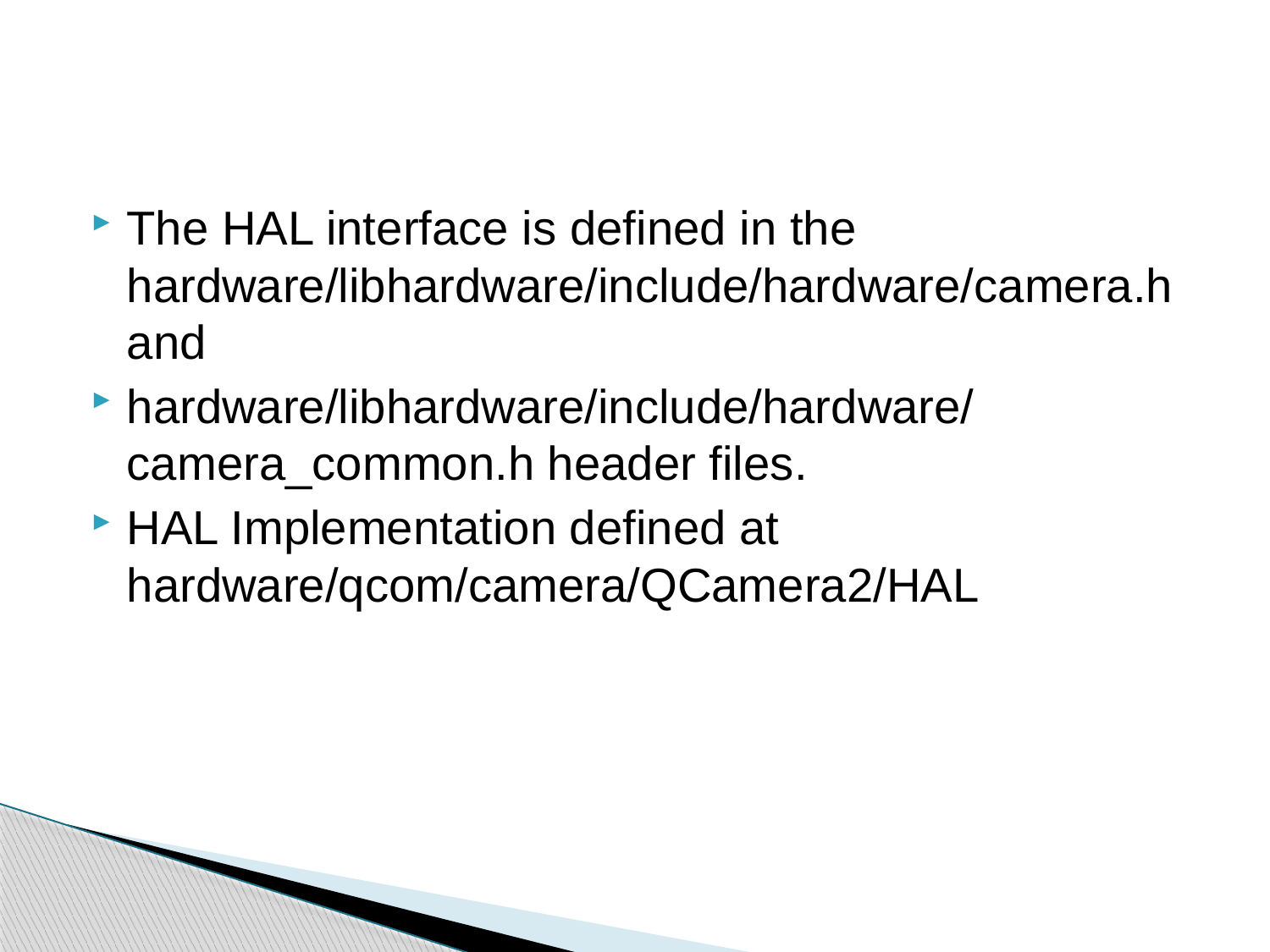

The HAL interface is defined in the hardware/libhardware/include/hardware/camera.h and
hardware/libhardware/include/hardware/camera_common.h header files.
HAL Implementation defined at hardware/qcom/camera/QCamera2/HAL